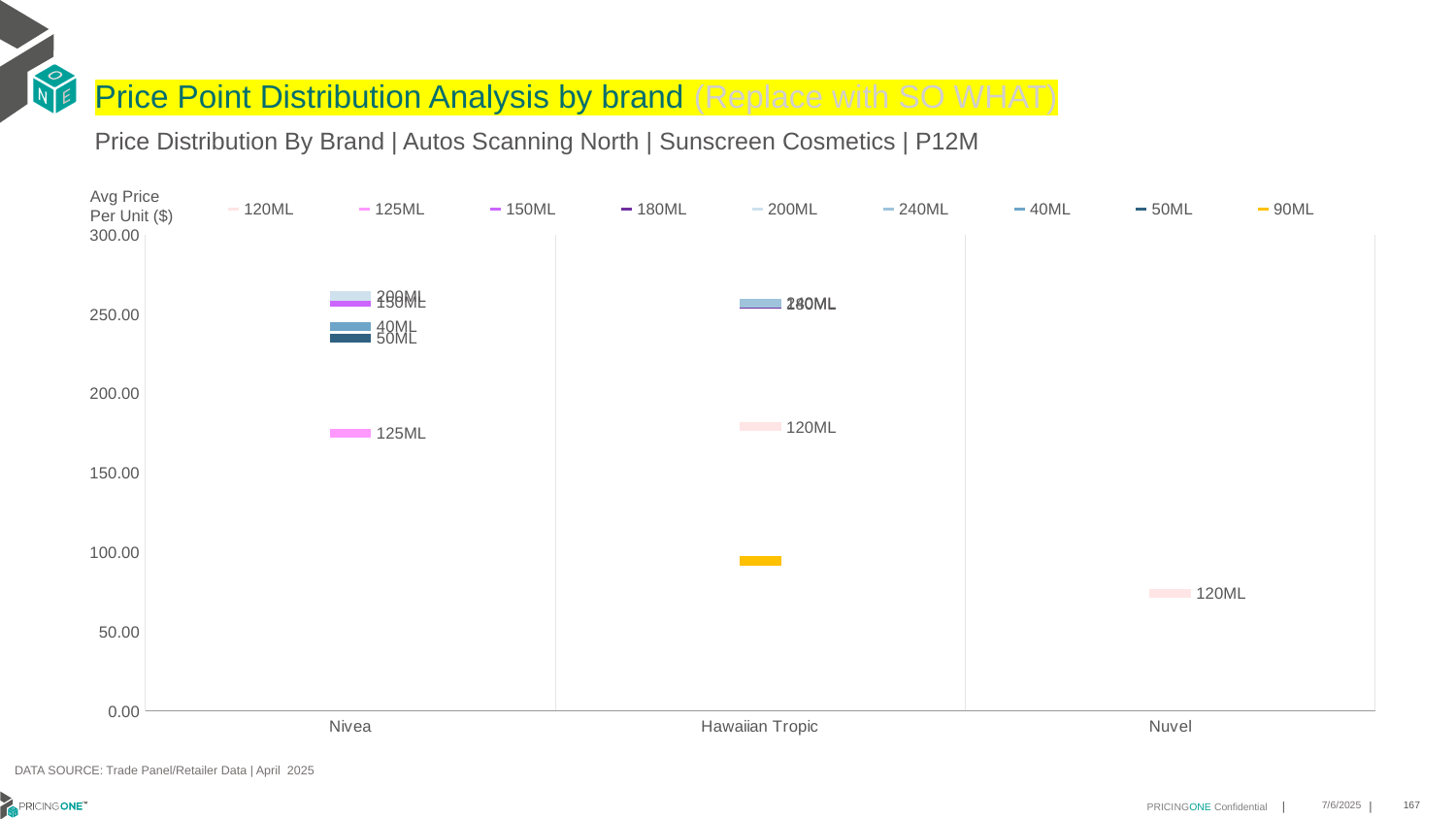

# Price Point Distribution Analysis by brand (Replace with SO WHAT)
Price Distribution By Brand | Autos Scanning North | Sunscreen Cosmetics | P12M

### Chart

| Category | 120ML | 125ML | 150ML | 180ML | 200ML | 240ML | 40ML | 50ML | 90ML |
|---|---|---|---|---|---|---|---|---|---|
| Nivea | None | 174.9782 | 257.7813 | None | 261.5206 | None | 242.1233 | 234.9959 | None |
| Hawaiian Tropic | 179.0939 | None | None | 256.4966 | None | 256.774 | None | None | 94.6559 |
| Nuvel | 74.168 | None | None | None | None | None | None | None | None |
Avg Price
Per Unit ($)
DATA SOURCE: Trade Panel/Retailer Data | April  2025
7/6/2025
167